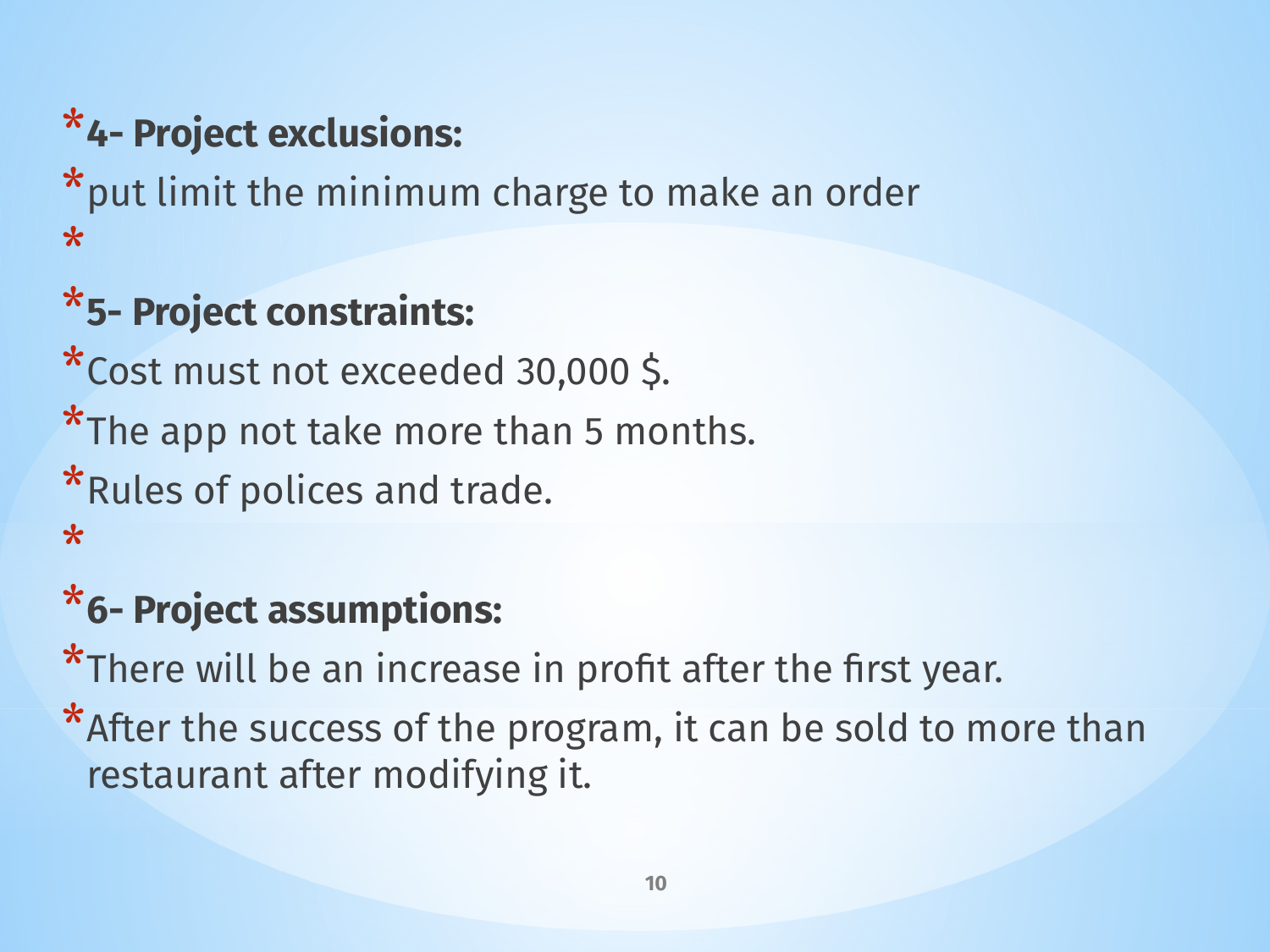

4- Project exclusions:
put limit the minimum charge to make an order

5- Project constraints:
Cost must not exceeded 30,000 $.
The app not take more than 5 months.
Rules of polices and trade.

6- Project assumptions:
There will be an increase in profit after the first year.
After the success of the program, it can be sold to more than restaurant after modifying it.

10